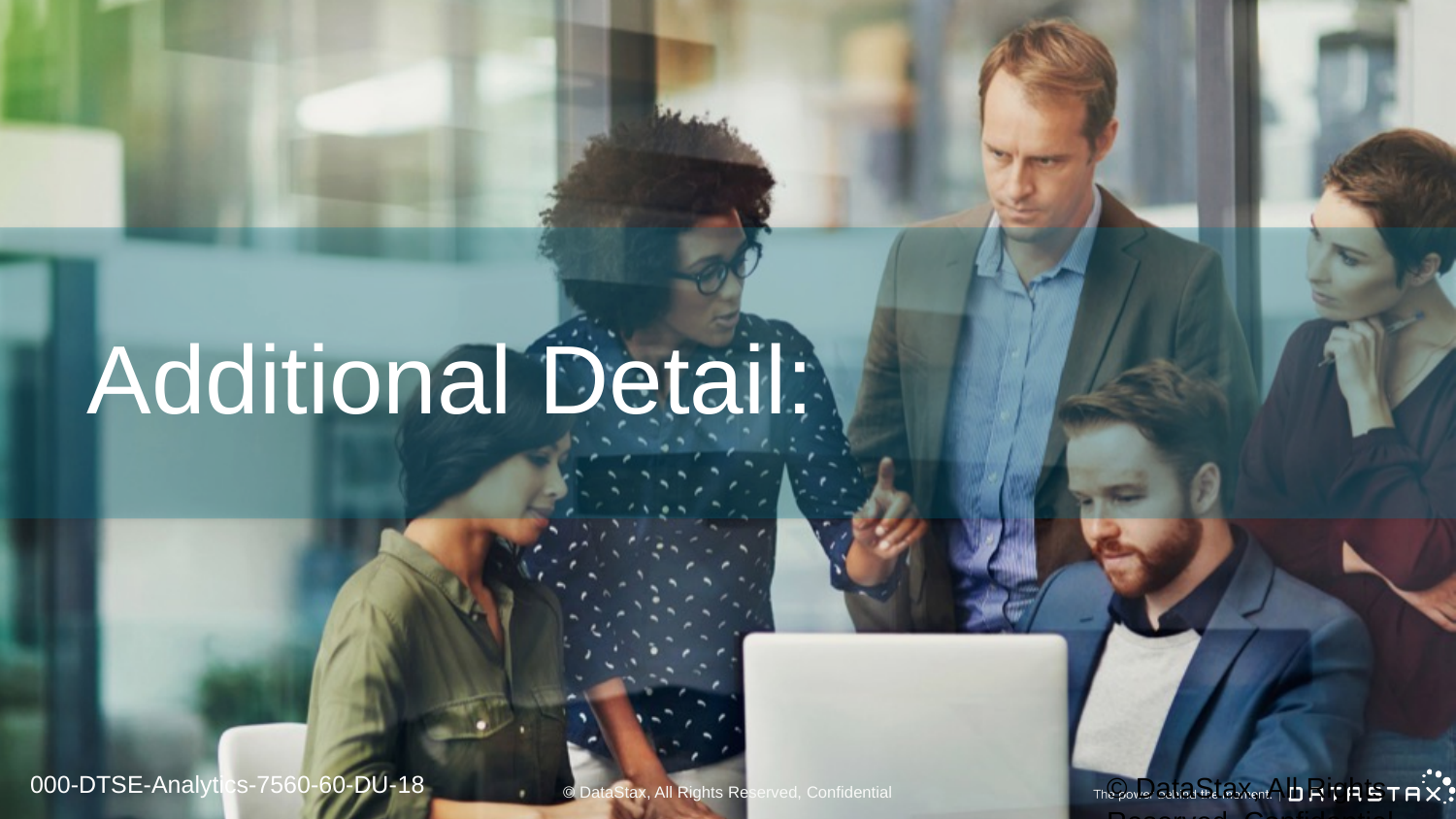

# Additional Detail:
000-DTSE-Analytics-7560-60-DU-18
© DataStax, All Rights Reserved. Confidential.